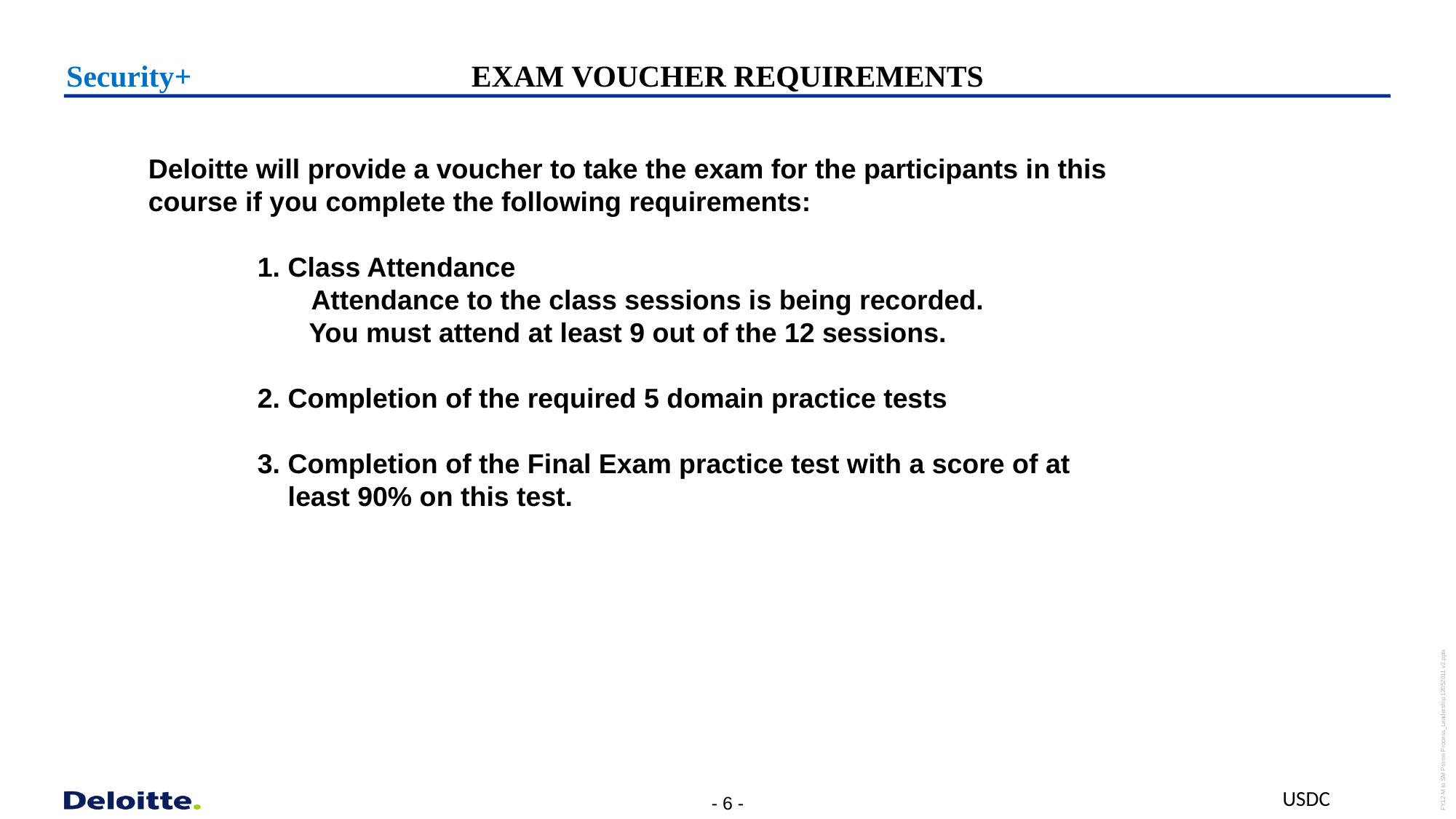

Security+
# EXAM VOUCHER REQUIREMENTS
Deloitte will provide a voucher to take the exam for the participants in this course if you complete the following requirements:

	1. Class Attendance
	       Attendance to the class sessions is being recorded.
                     You must attend at least 9 out of the 12 sessions.

	2. Completion of the required 5 domain practice tests

	3. Completion of the Final Exam practice test with a score of at 	    least 90% on this test.